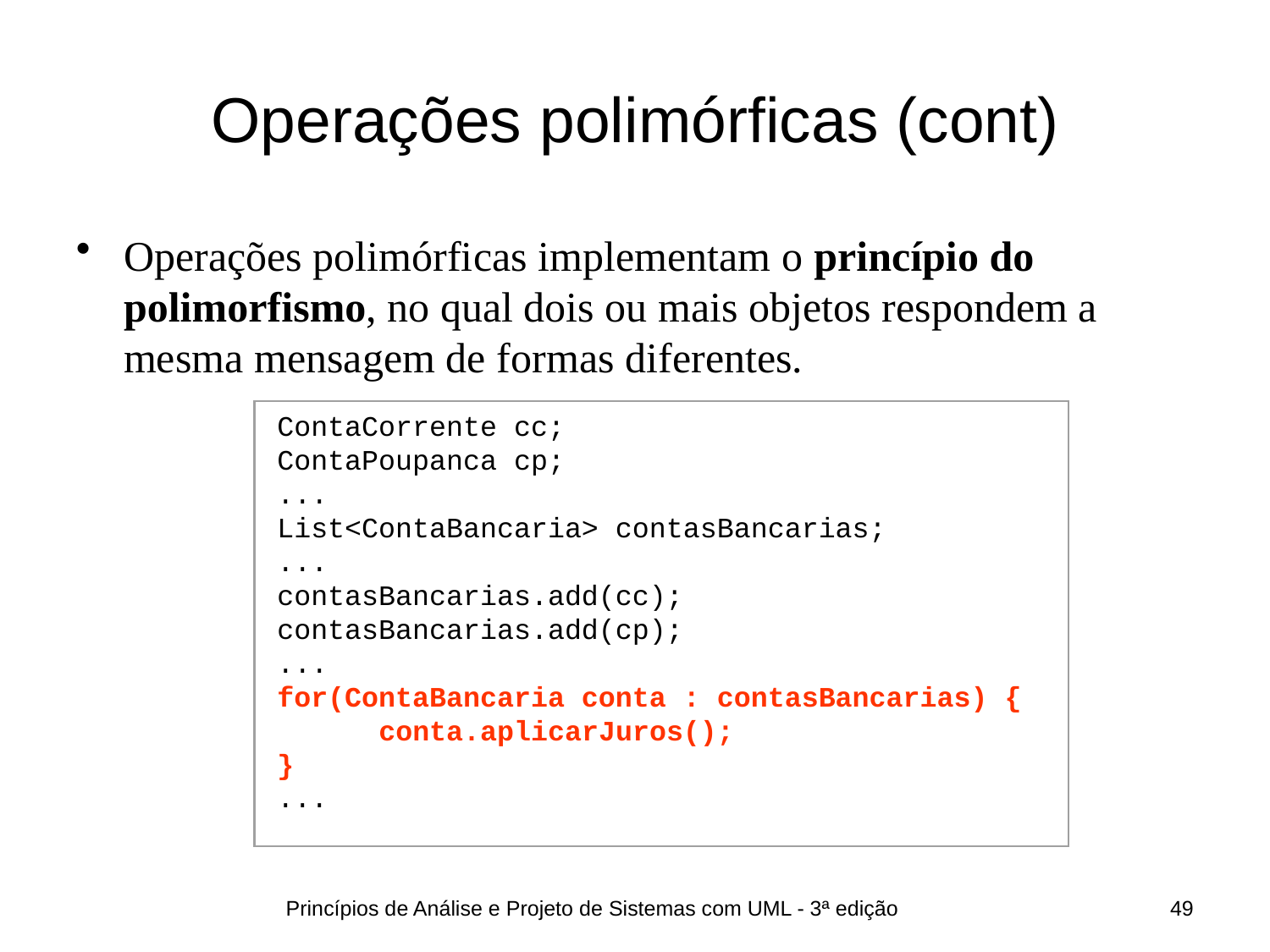

# Operações polimórficas (cont)
Operações polimórficas implementam o princípio do polimorfismo, no qual dois ou mais objetos respondem a mesma mensagem de formas diferentes.

ContaCorrente cc;
ContaPoupanca cp;
...
List<ContaBancaria> contasBancarias;
...
contasBancarias.add(cc);
contasBancarias.add(cp);
...
for(ContaBancaria conta : contasBancarias) {
      conta.aplicarJuros();
}
...

Princípios de Análise e Projeto de Sistemas com UML - 3ª edição
49